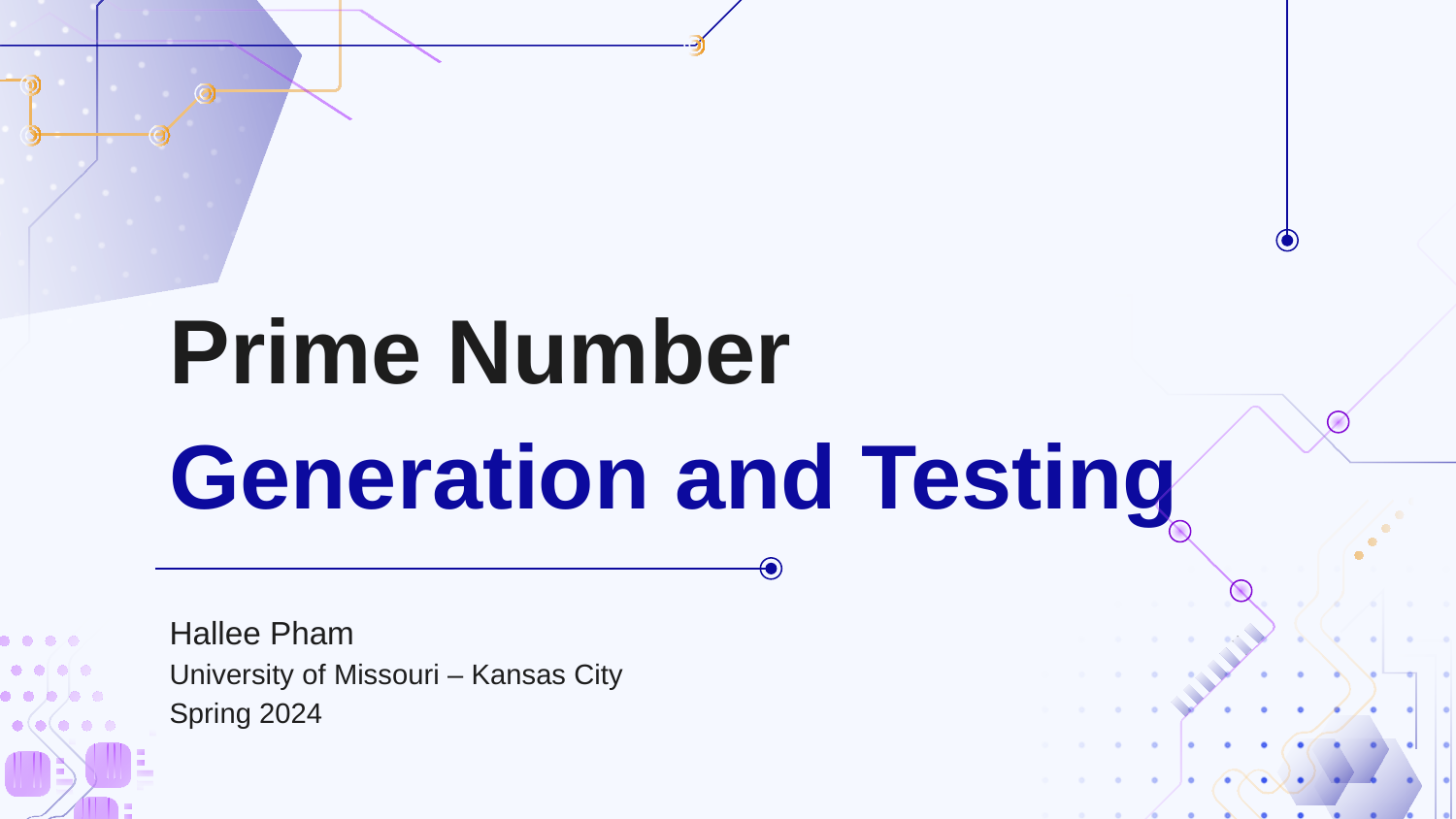

# Prime Number Generation and Testing

Hallee Pham
University of Missouri – Kansas City
Spring 2024